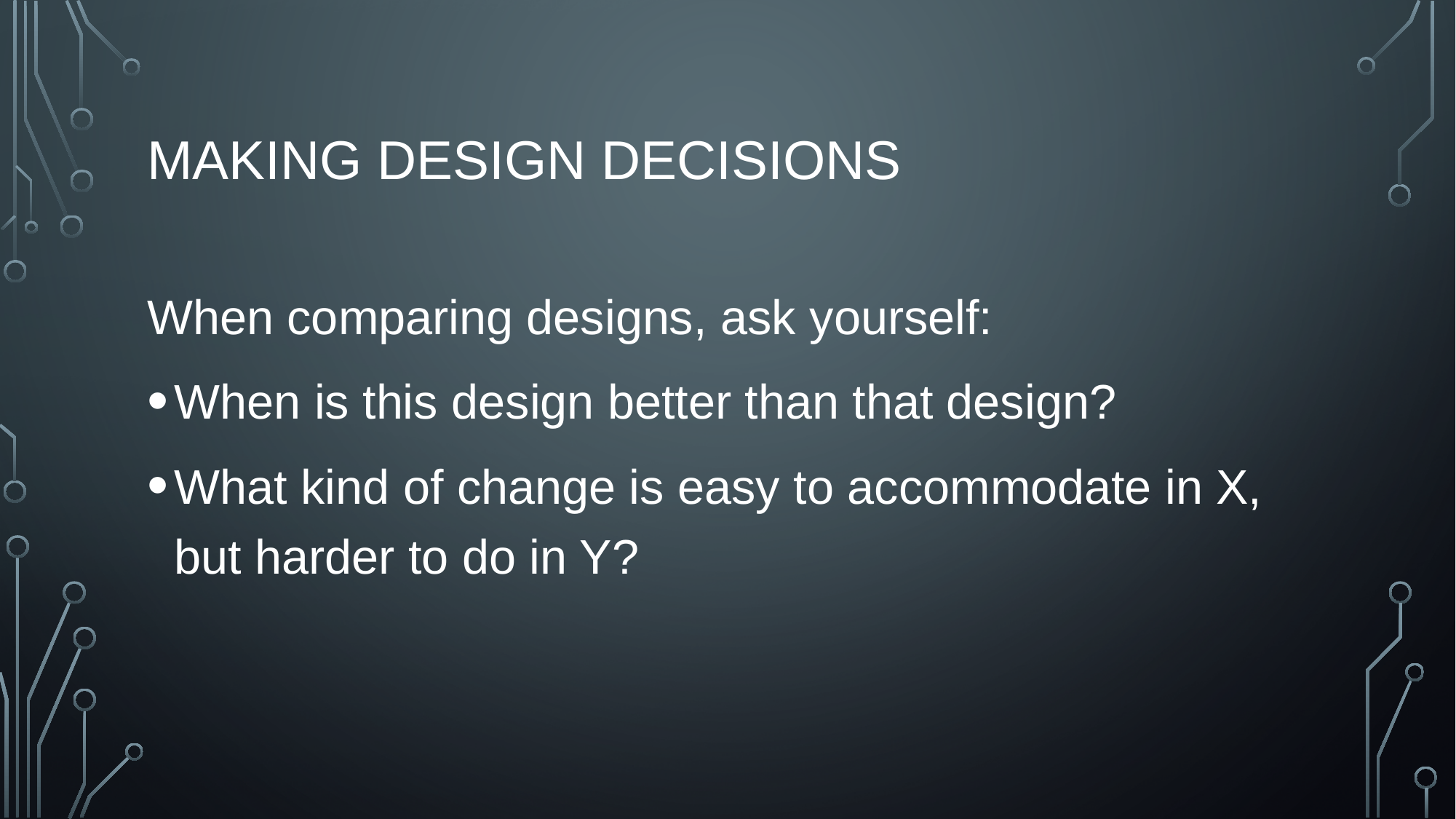

# Making design decisions
When comparing designs, ask yourself:
When is this design better than that design?
What kind of change is easy to accommodate in X, but harder to do in Y?